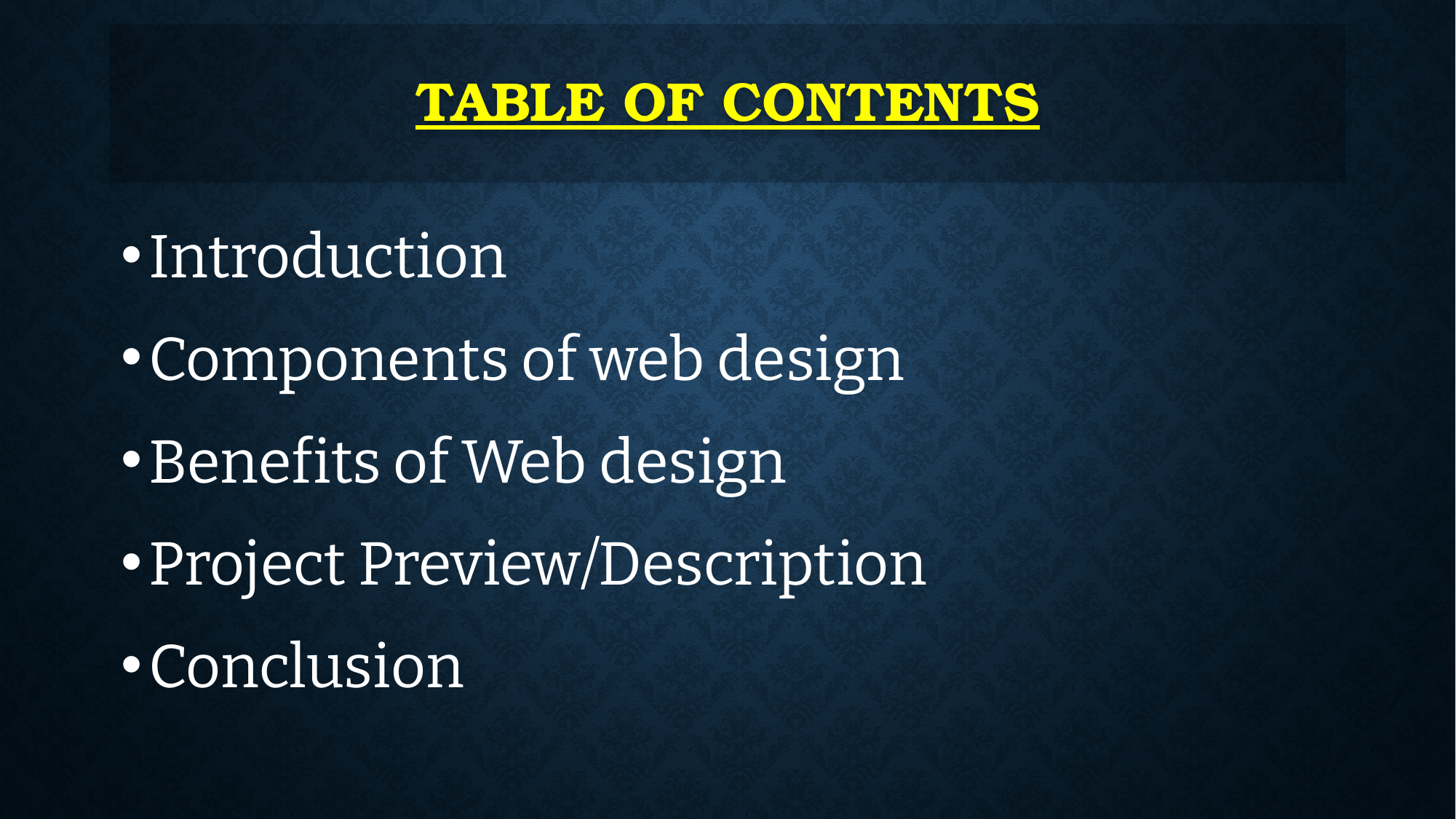

# TABLE OF CONTENTS
Introduction
Components of web design
Benefits of Web design
Project Preview/Description
Conclusion